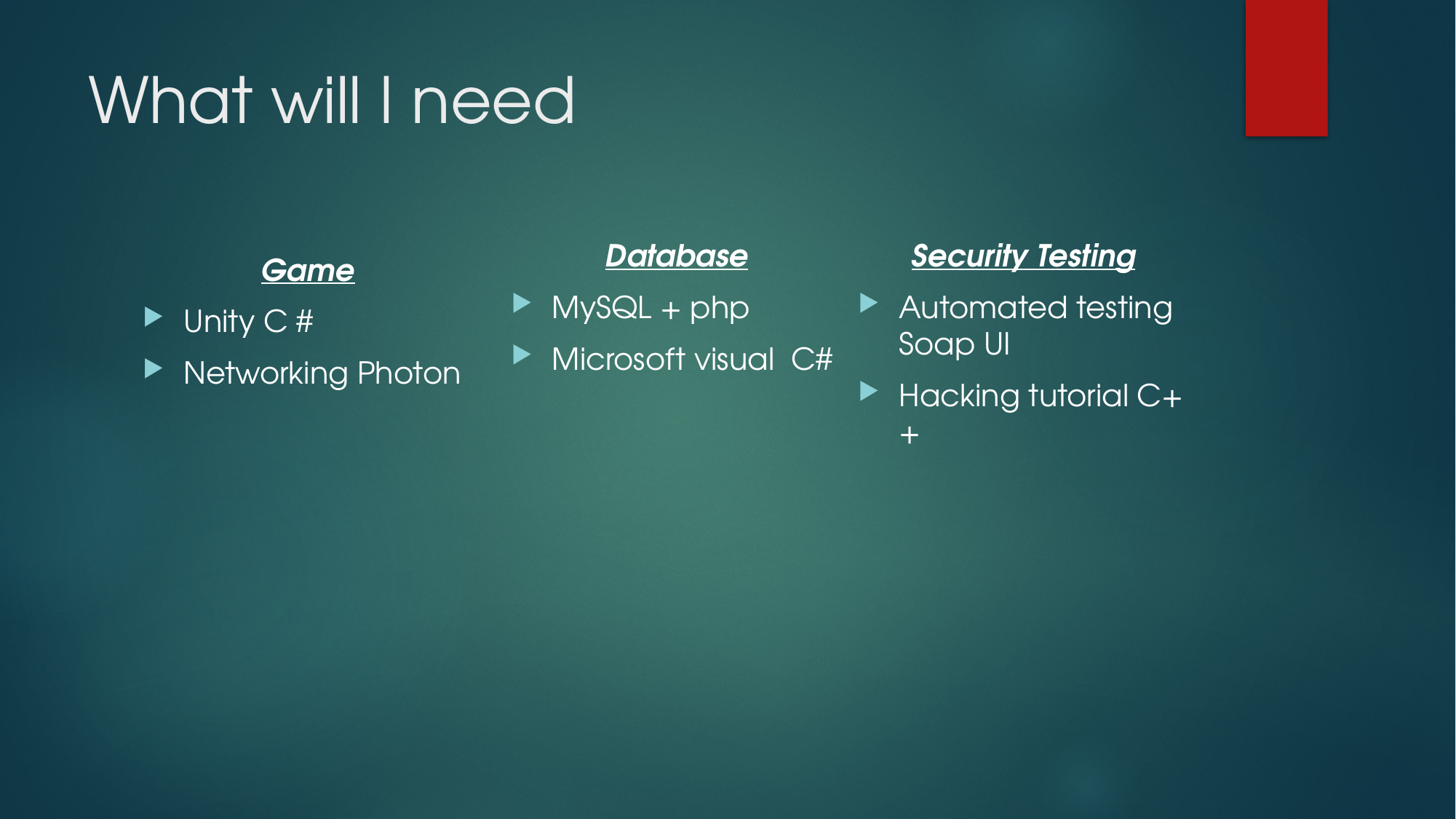

# What will I need
Database
MySQL + php
Microsoft visual  C#

Security Testing
Automated testing Soap UI
Hacking tutorial C++

Game
Unity C #
Networking Photon